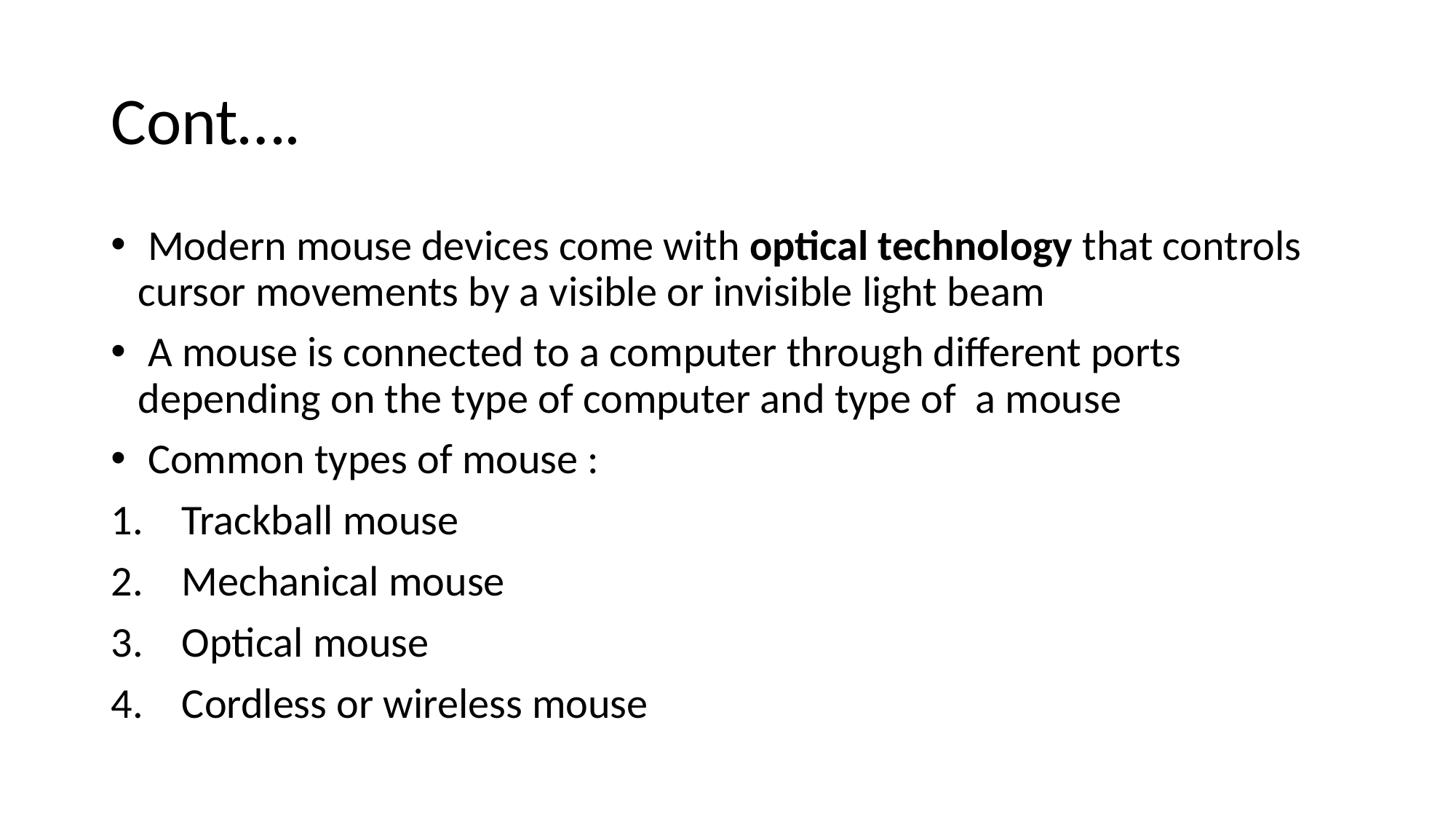

# Cont….
 Modern mouse devices come with optical technology that controls cursor movements by a visible or invisible light beam
 A mouse is connected to a computer through different ports depending on the type of computer and type of  a mouse
 Common types of mouse :
 Trackball mouse
 Mechanical mouse
 Optical mouse
 Cordless or wireless mouse